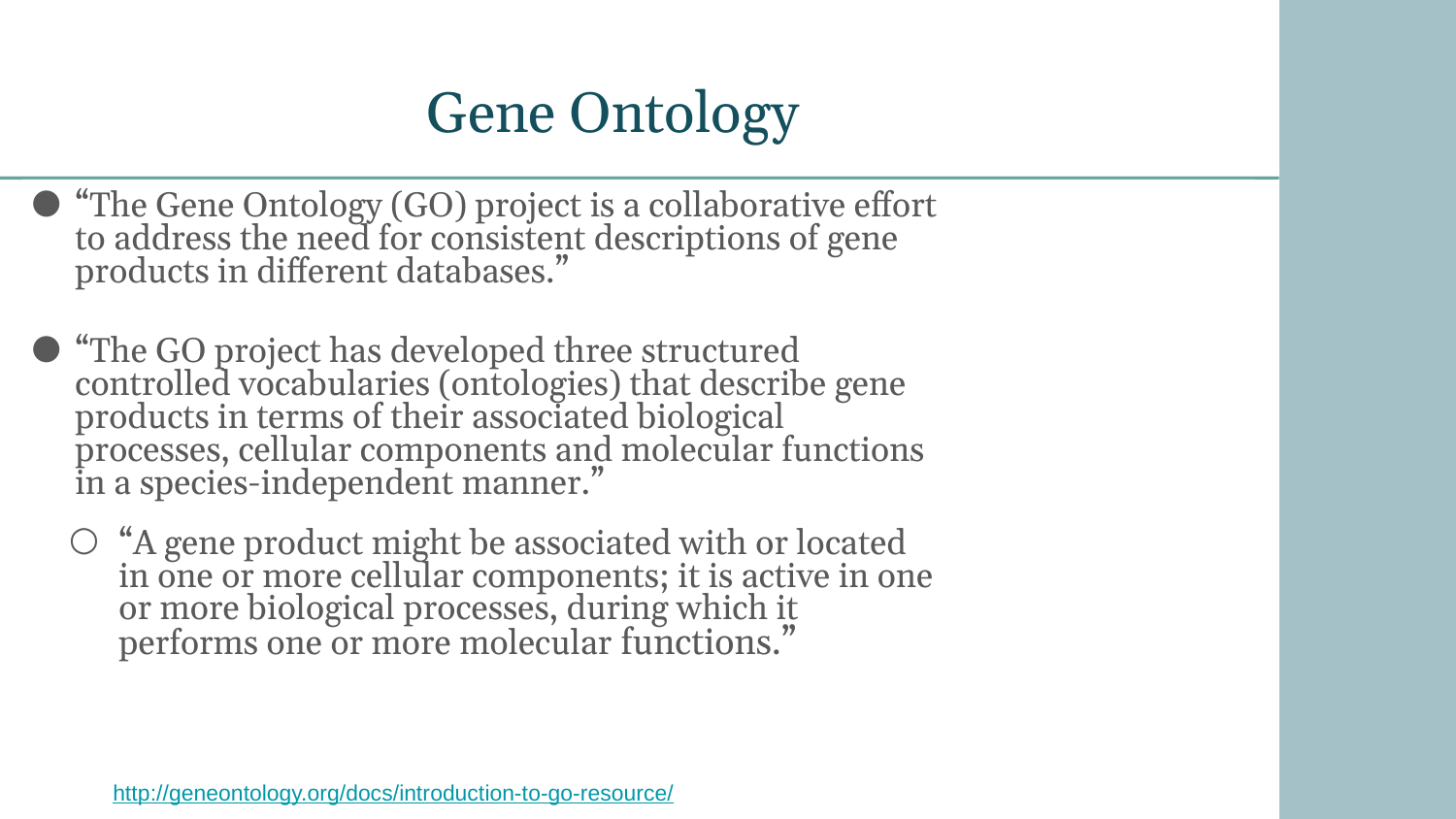

# Gene Ontology
“The Gene Ontology (GO) project is a collaborative effort to address the need for consistent descriptions of gene products in different databases.”

“The GO project has developed three structured controlled vocabularies (ontologies) that describe gene products in terms of their associated biological processes, cellular components and molecular functions in a species-independent manner.”

“A gene product might be associated with or located in one or more cellular components; it is active in one or more biological processes, during which it performs one or more molecular functions.”
http://geneontology.org/docs/introduction-to-go-resource/